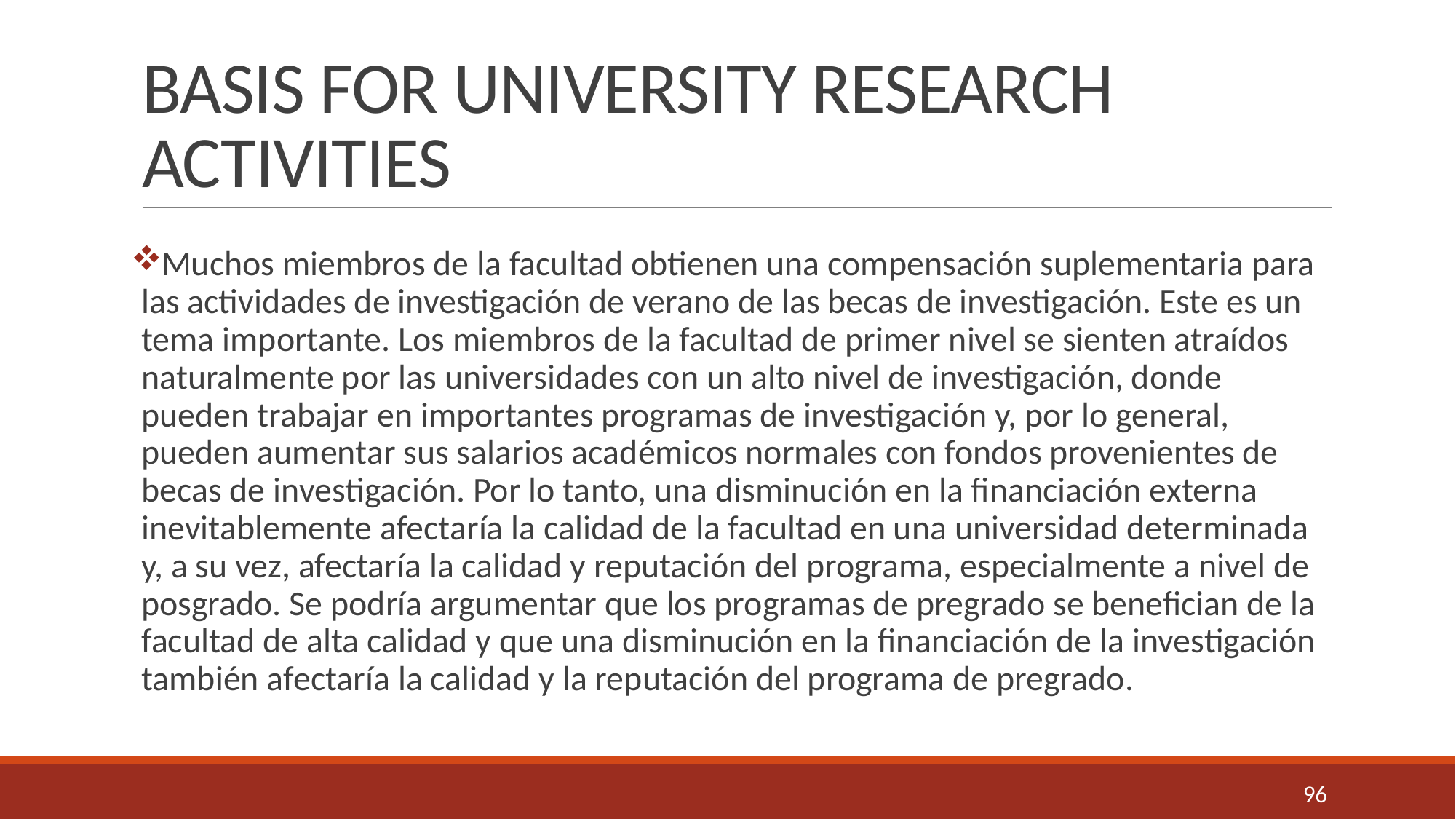

# BASIS FOR UNIVERSITY RESEARCH ACTIVITIES
Muchos miembros de la facultad obtienen una compensación suplementaria para las actividades de investigación de verano de las becas de investigación. Este es un tema importante. Los miembros de la facultad de primer nivel se sienten atraídos naturalmente por las universidades con un alto nivel de investigación, donde pueden trabajar en importantes programas de investigación y, por lo general, pueden aumentar sus salarios académicos normales con fondos provenientes de becas de investigación. Por lo tanto, una disminución en la financiación externa inevitablemente afectaría la calidad de la facultad en una universidad determinada y, a su vez, afectaría la calidad y reputación del programa, especialmente a nivel de posgrado. Se podría argumentar que los programas de pregrado se benefician de la facultad de alta calidad y que una disminución en la financiación de la investigación también afectaría la calidad y la reputación del programa de pregrado.
96